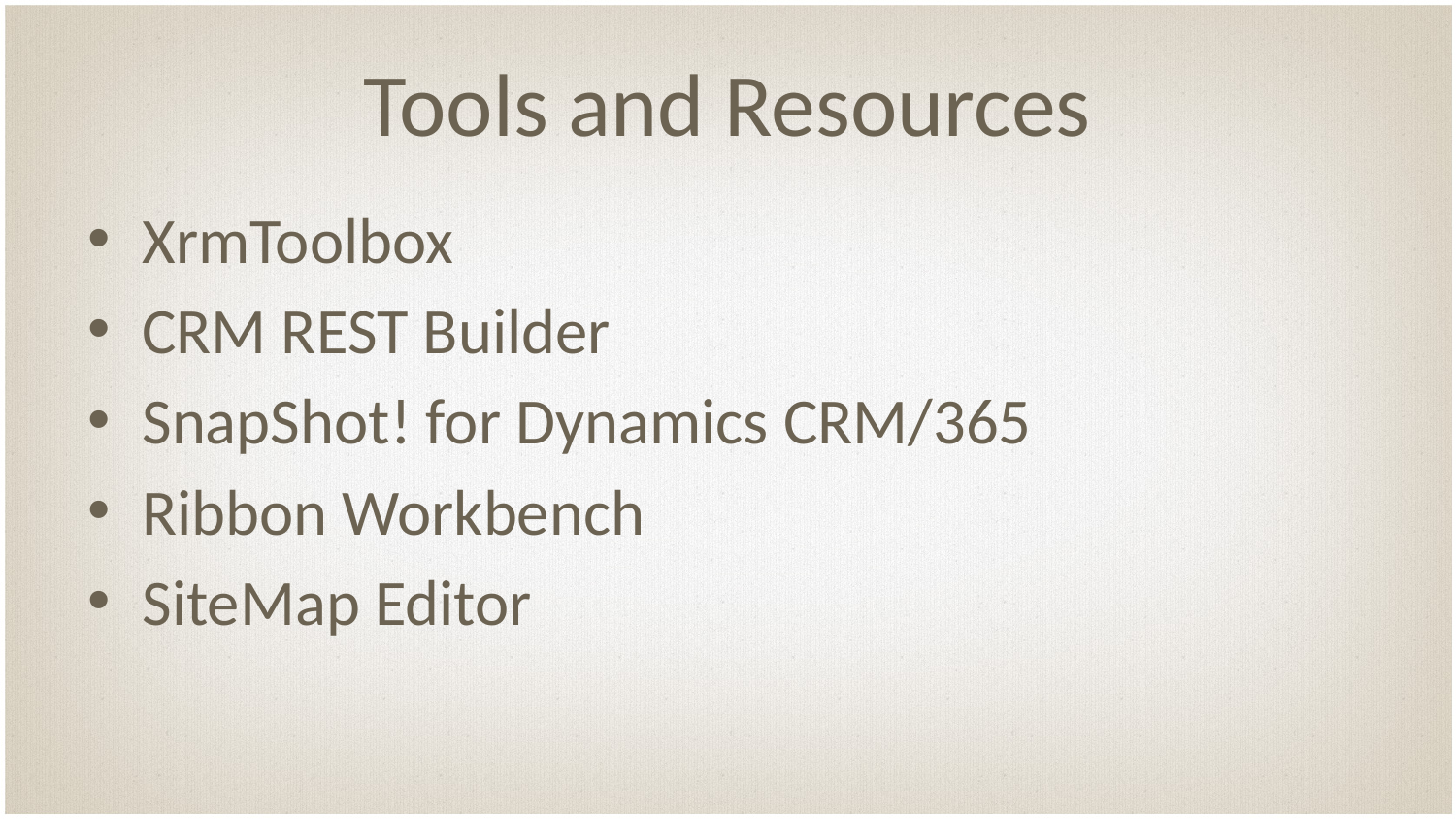

# Tools and Resources
XrmToolbox
CRM REST Builder
SnapShot! for Dynamics CRM/365
Ribbon Workbench
SiteMap Editor